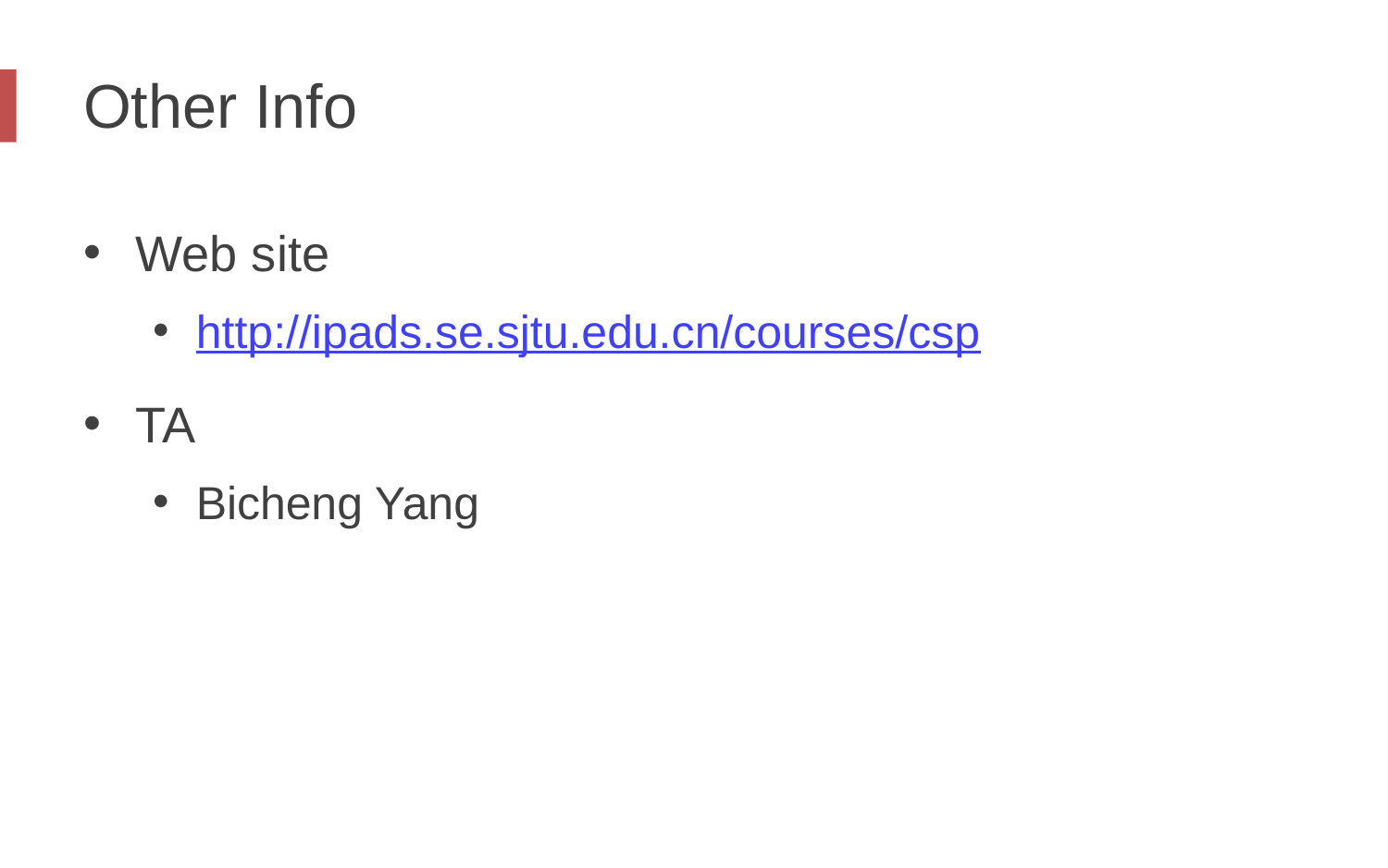

# Other Info
Web site
http://ipads.se.sjtu.edu.cn/courses/csp
TA
Bicheng Yang